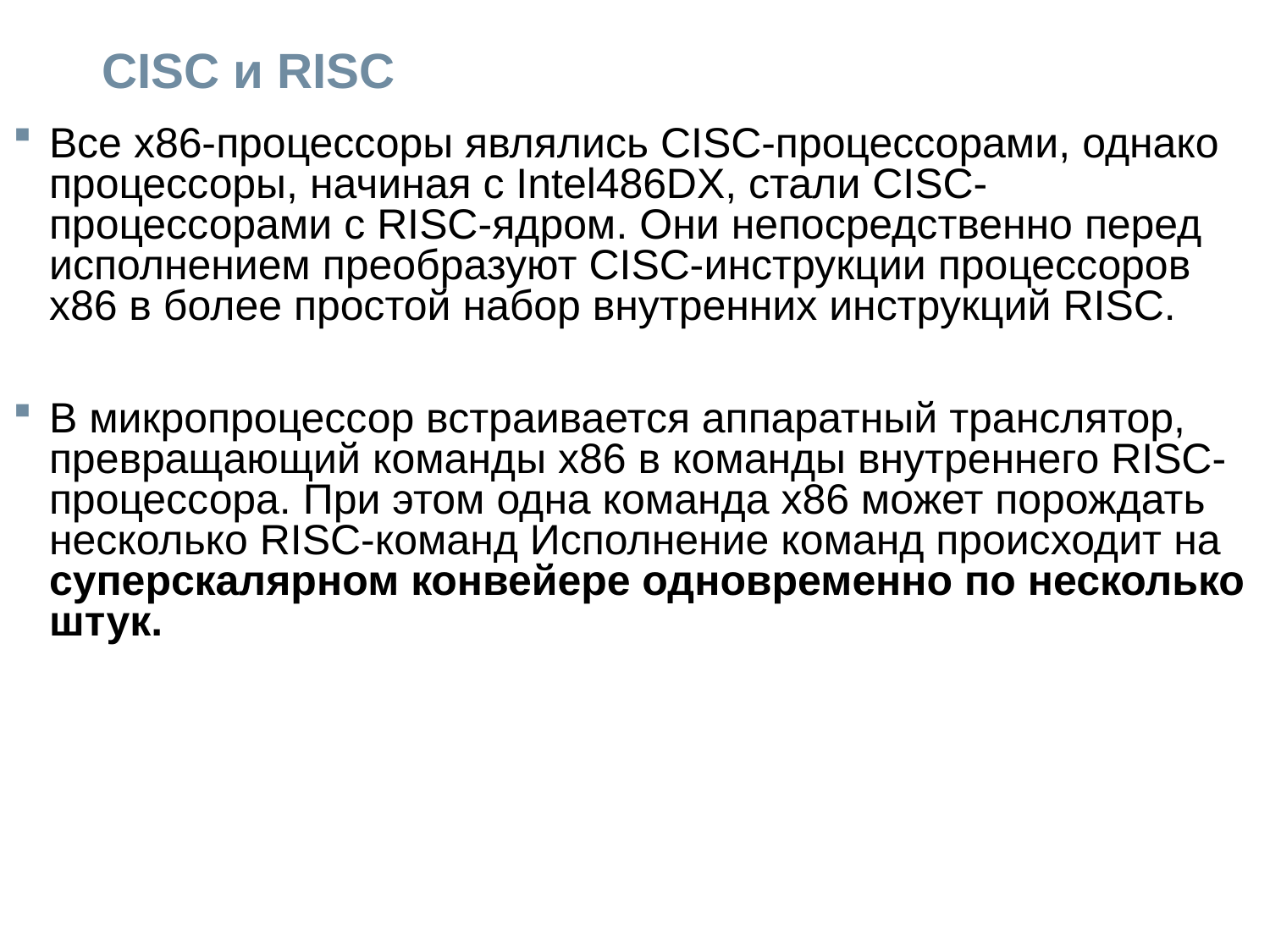

# CISC и RISC
Все х86-процессоры являлись CISC-процессорами, однако процессоры, начиная с Intel486DX, стали CISC-процессорами с RISC-ядром. Они непосредственно перед исполнением преобразуют CISC-инструкции процессоров x86 в более простой набор внутренних инструкций RISC.

В микропроцессор встраивается аппаратный транслятор, превращающий команды x86 в команды внутреннего RISC-процессора. При этом одна команда x86 может порождать несколько RISC-команд Исполнение команд происходит на суперскалярном конвейере одновременно по несколько штук.